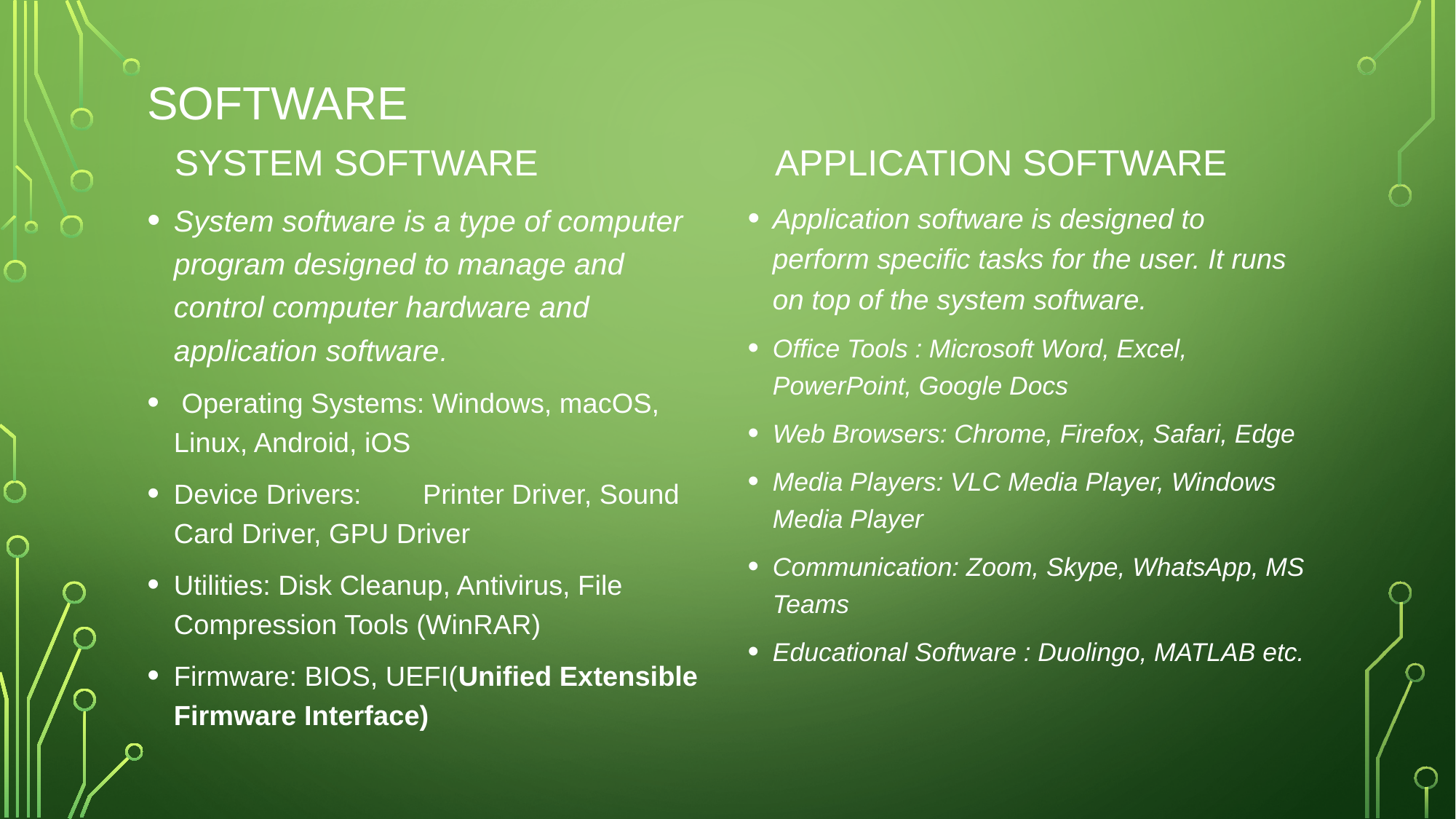

# software
Application software
System software
System software is a type of computer program designed to manage and control computer hardware and application software.
 Operating Systems: Windows, macOS, Linux, Android, iOS
Device Drivers:	Printer Driver, Sound Card Driver, GPU Driver
Utilities: Disk Cleanup, Antivirus, File Compression Tools (WinRAR)
Firmware: BIOS, UEFI(Unified Extensible Firmware Interface)

Application software is designed to perform specific tasks for the user. It runs on top of the system software.
Office Tools : Microsoft Word, Excel, PowerPoint, Google Docs
Web Browsers: Chrome, Firefox, Safari, Edge
Media Players: VLC Media Player, Windows Media Player
Communication: Zoom, Skype, WhatsApp, MS Teams
Educational Software : Duolingo, MATLAB etc.